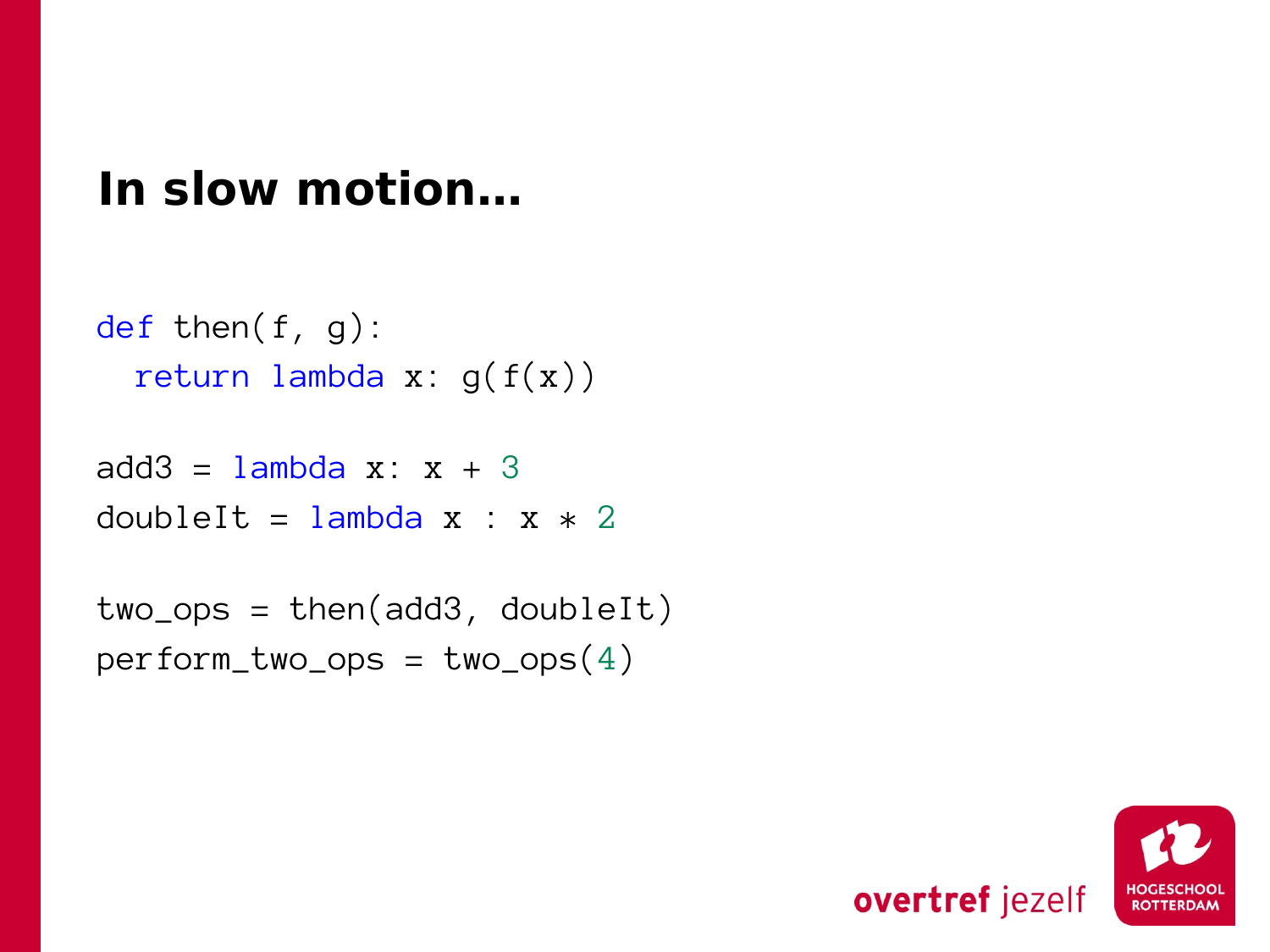

# In slow motion…
def then(f, g):
  return lambda x: g(f(x))
add3 = lambda x: x + 3
doubleIt = lambda x : x * 2
two_ops = then(add3, doubleIt)
perform_two_ops = two_ops(4)